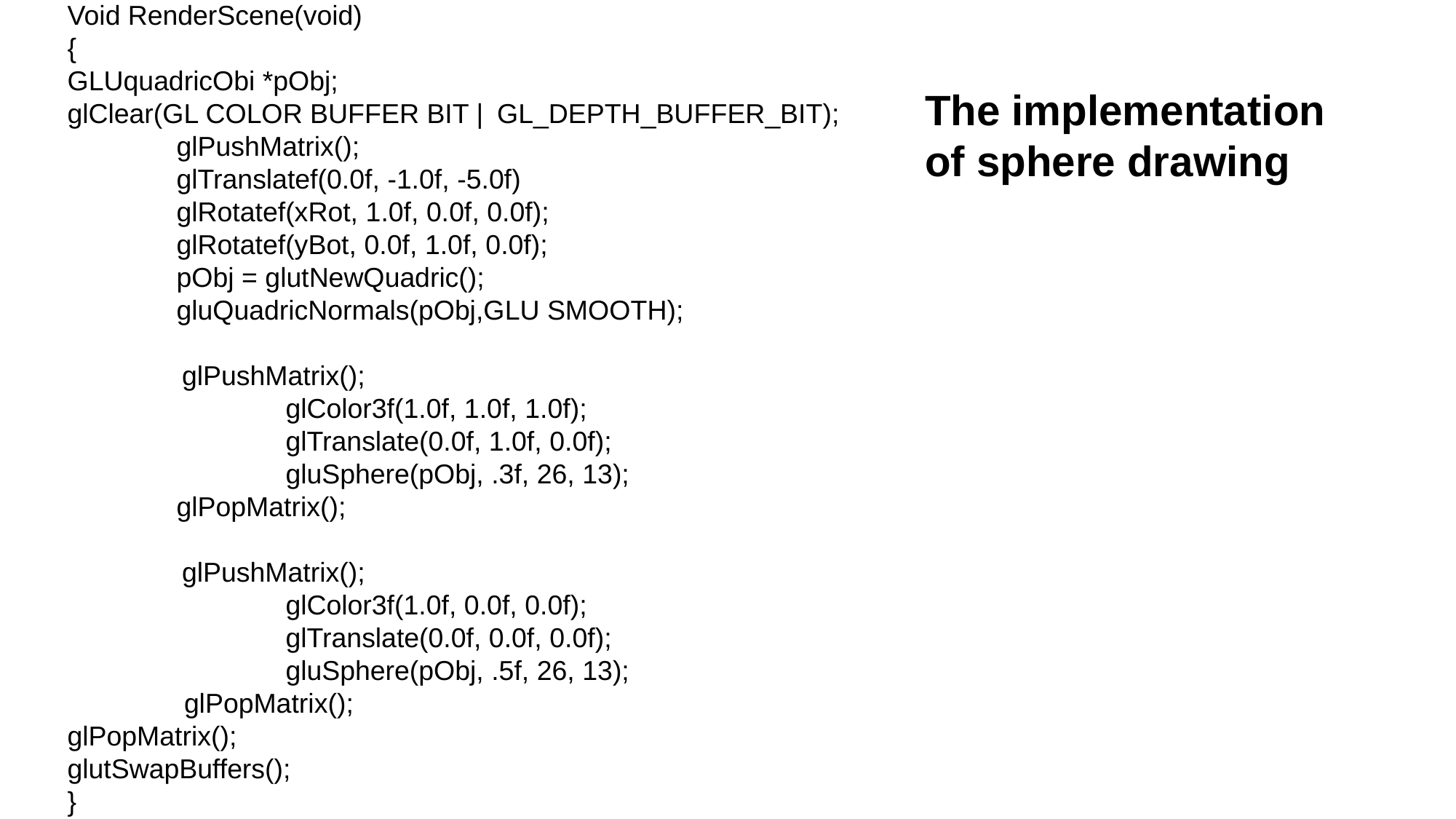

Void RenderScene(void)
{
GLUquadricObi *pObj;
glClear(GL COLOR BUFFER BIT | GL_DEPTH_BUFFER_BIT);
	glPushMatrix();
	glTranslatef(0.0f, -1.0f, -5.0f)
	glRotatef(xRot, 1.0f, 0.0f, 0.0f);
	glRotatef(yBot, 0.0f, 1.0f, 0.0f);
	pObj = glutNewQuadric();
	gluQuadricNormals(pObj,GLU SMOOTH);

               glPushMatrix();
		glColor3f(1.0f, 1.0f, 1.0f);
		glTranslate(0.0f, 1.0f, 0.0f);
		gluSphere(pObj, .3f, 26, 13);
	glPopMatrix();

               glPushMatrix();
		glColor3f(1.0f, 0.0f, 0.0f);
		glTranslate(0.0f, 0.0f, 0.0f);
		gluSphere(pObj, .5f, 26, 13);
	 glPopMatrix();
glPopMatrix();
glutSwapBuffers();
}
The implementation of sphere drawing